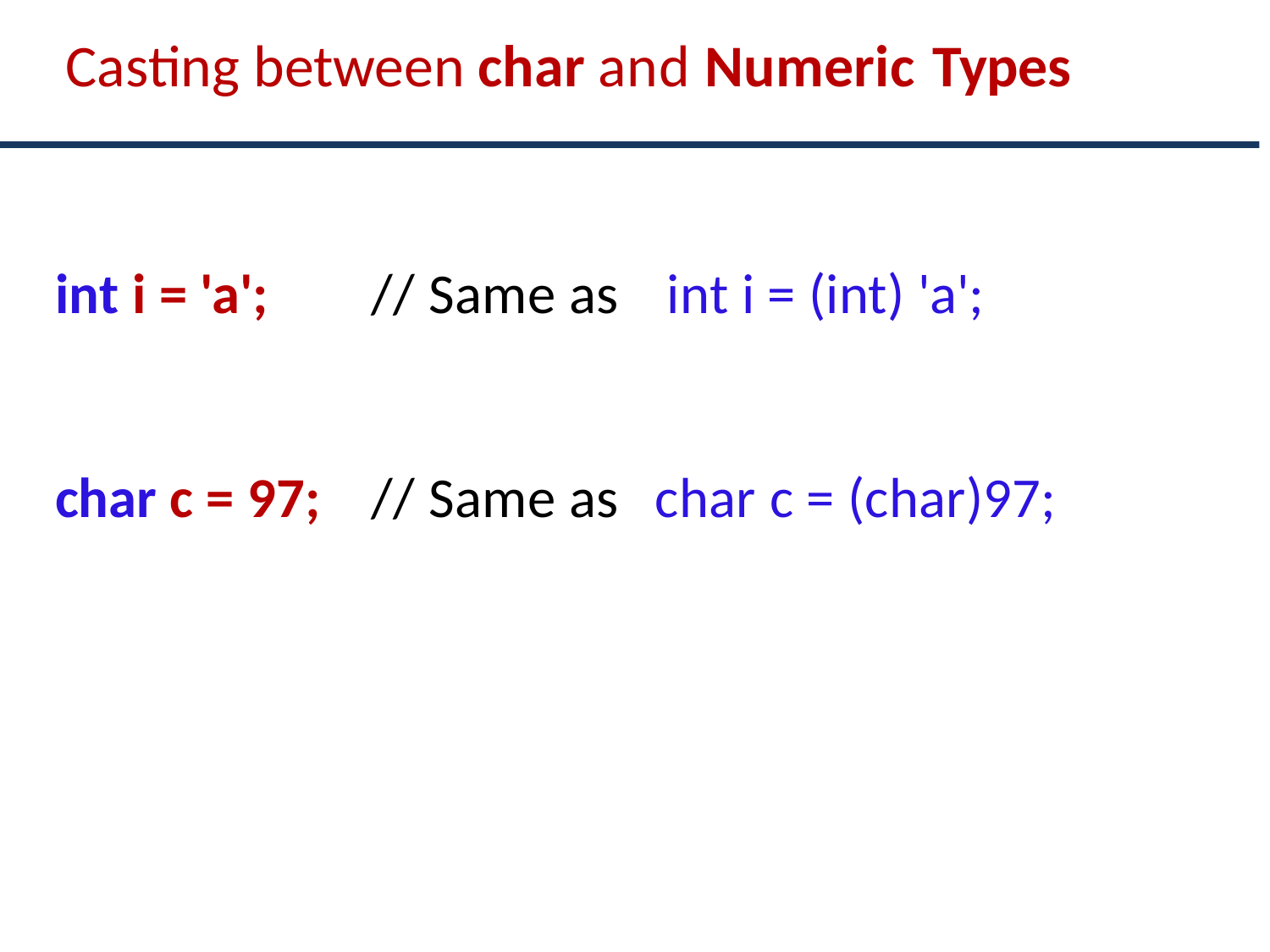

# Casting between char and Numeric Types

int i = 'a';
// Same as
int i = (int) 'a';
char c = 97;
// Same as
char c = (char)97;